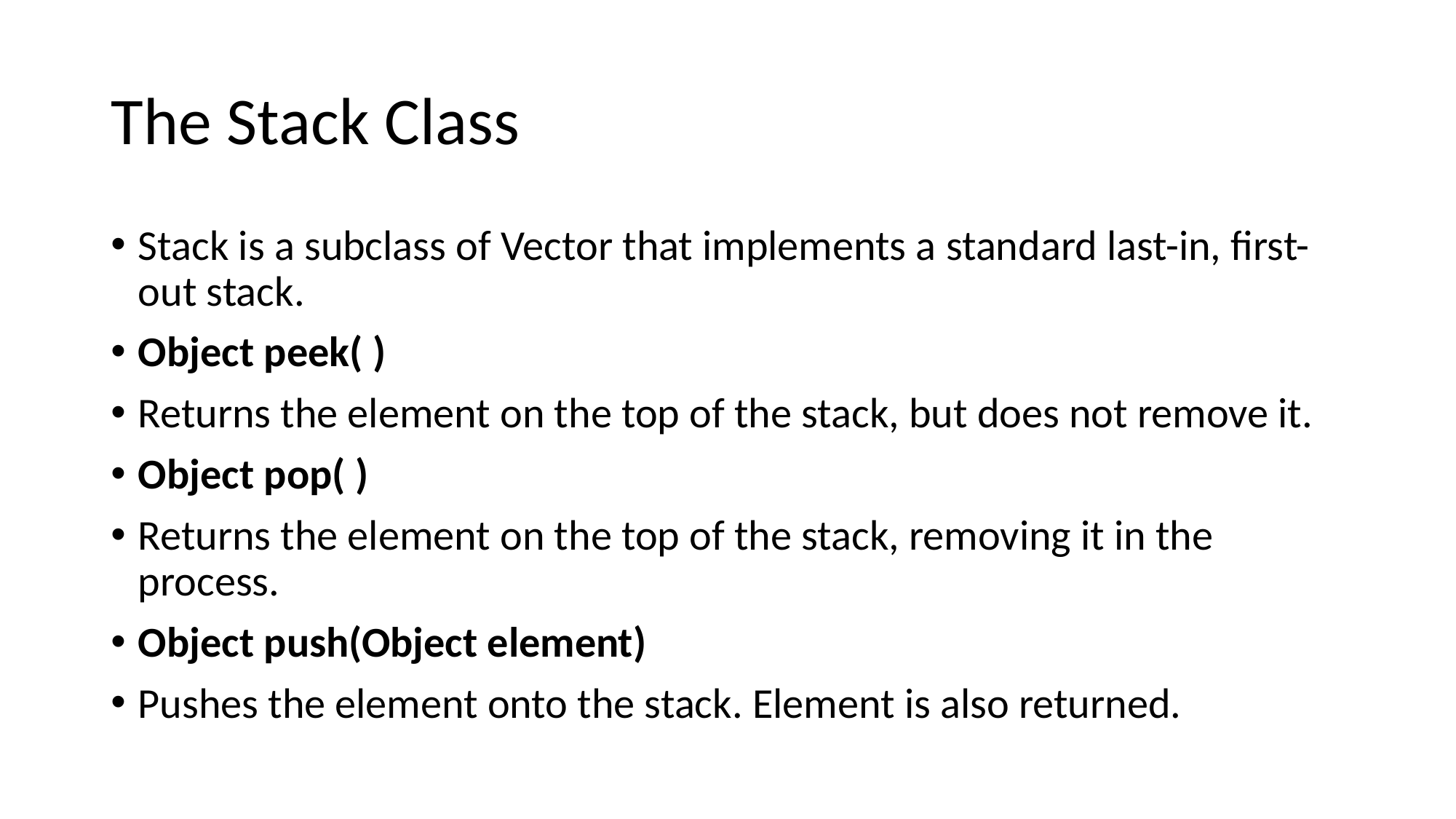

# The Stack Class
Stack is a subclass of Vector that implements a standard last-in, first-out stack.
Object peek( )
Returns the element on the top of the stack, but does not remove it.
Object pop( )
Returns the element on the top of the stack, removing it in the process.
Object push(Object element)
Pushes the element onto the stack. Element is also returned.